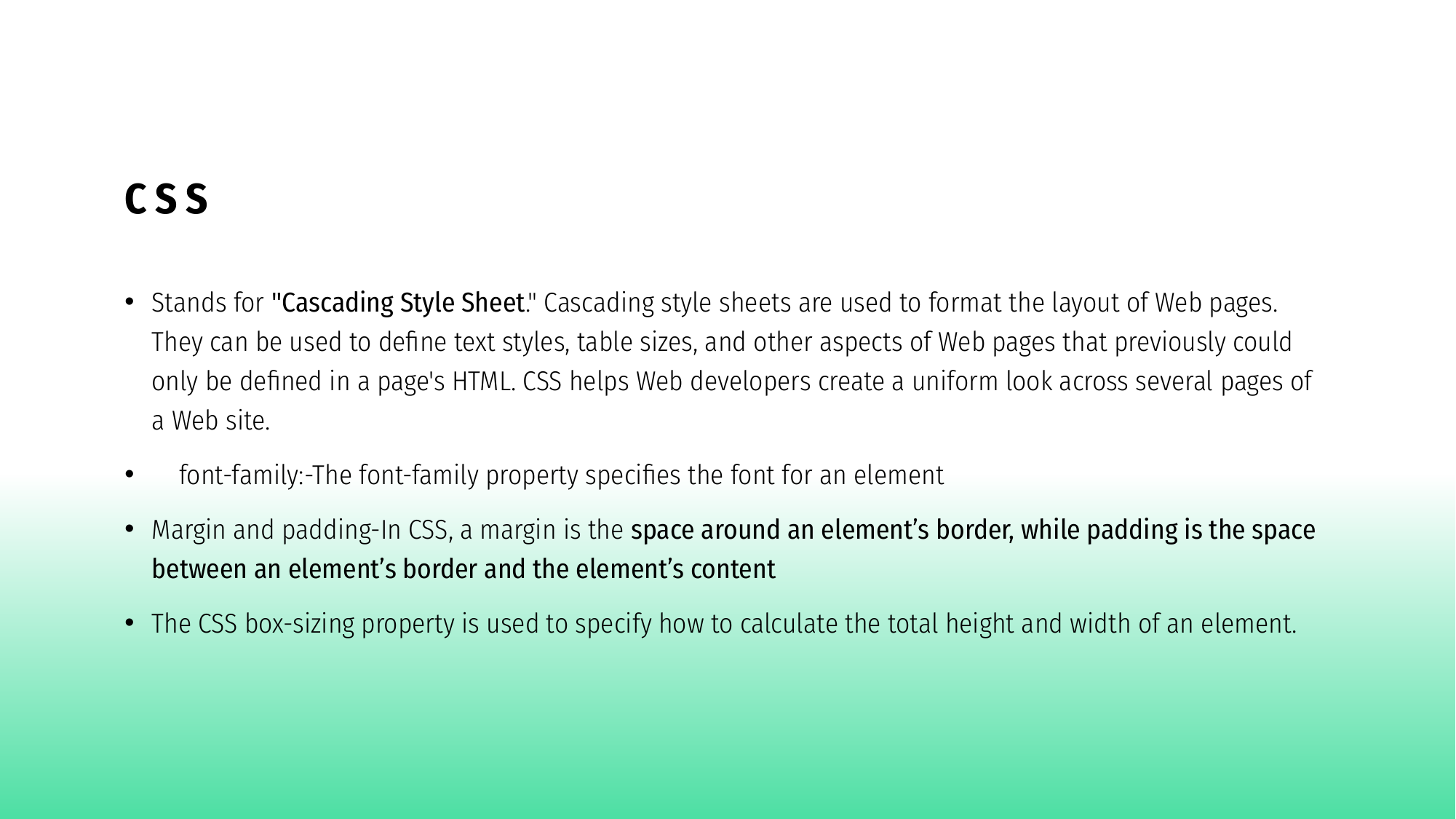

# css
Stands for "Cascading Style Sheet." Cascading style sheets are used to format the layout of Web pages. They can be used to define text styles, table sizes, and other aspects of Web pages that previously could only be defined in a page's HTML. CSS helps Web developers create a uniform look across several pages of a Web site.
    font-family:-The font-family property specifies the font for an element
Margin and padding-In CSS, a margin is the space around an element’s border, while padding is the space between an element’s border and the element’s content
The CSS box-sizing property is used to specify how to calculate the total height and width of an element.